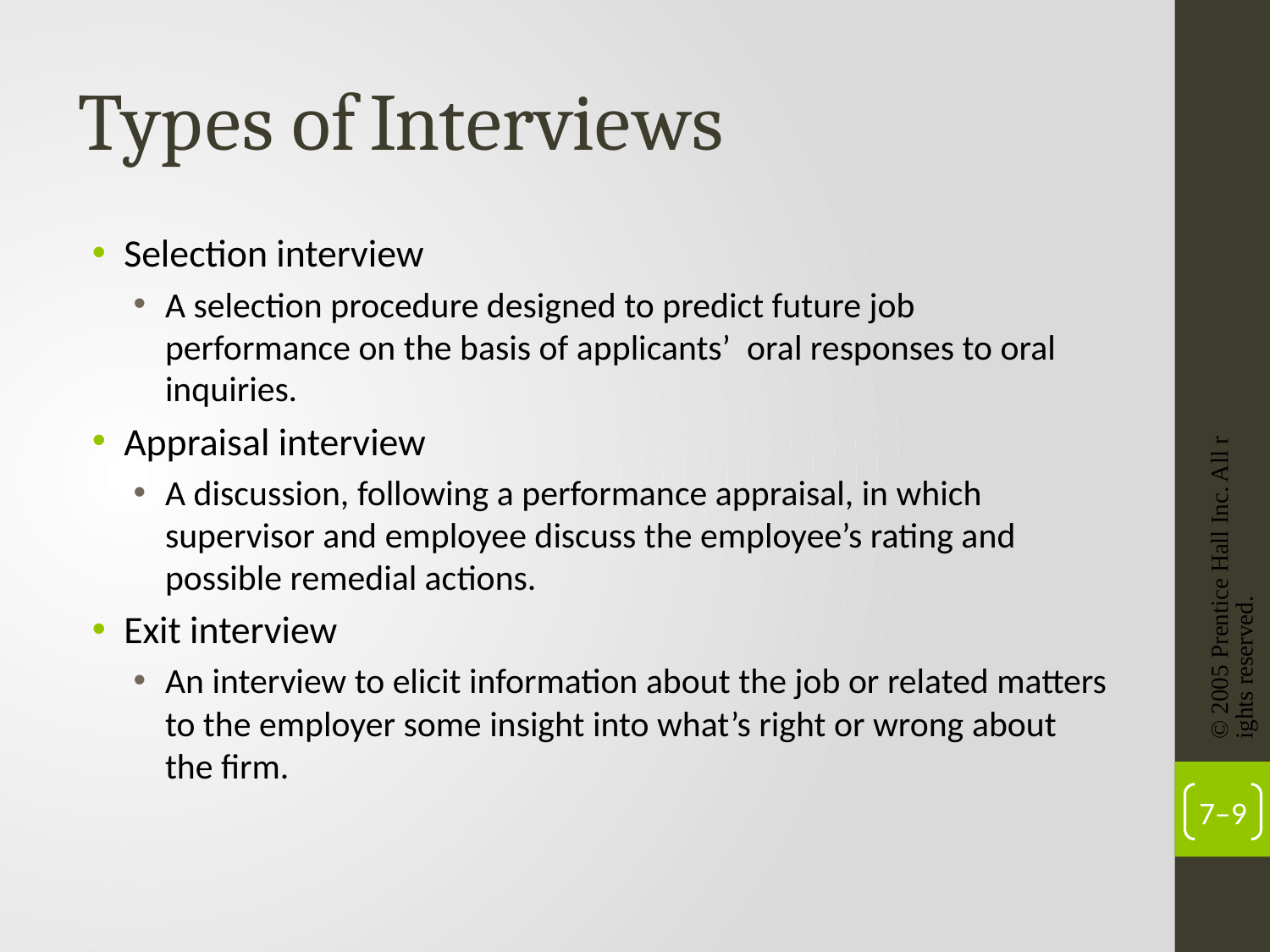

# Types of Interviews
Selection interview
A selection procedure designed to predict future job performance on the basis of applicants’  oral responses to oral inquiries.
Appraisal interview
A discussion, following a performance appraisal, in which supervisor and employee discuss the employee’s rating and possible remedial actions.
Exit interview
An interview to elicit information about the job or related matters to the employer some insight into what’s right or wrong about the firm.
© 2005 Prentice Hall Inc. All rights reserved.
7–9